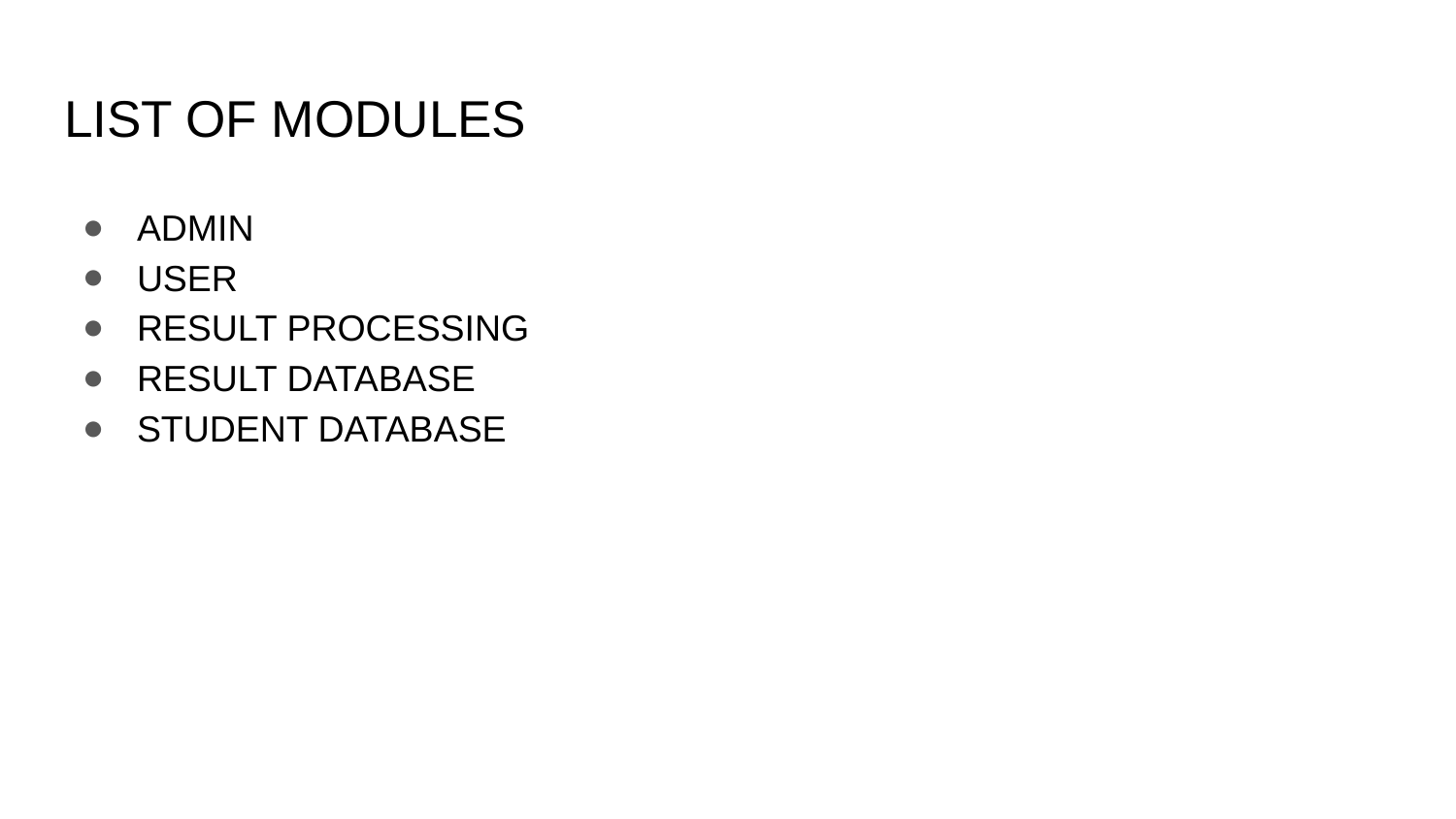

# LIST OF MODULES
ADMIN
USER
RESULT PROCESSING
RESULT DATABASE
STUDENT DATABASE